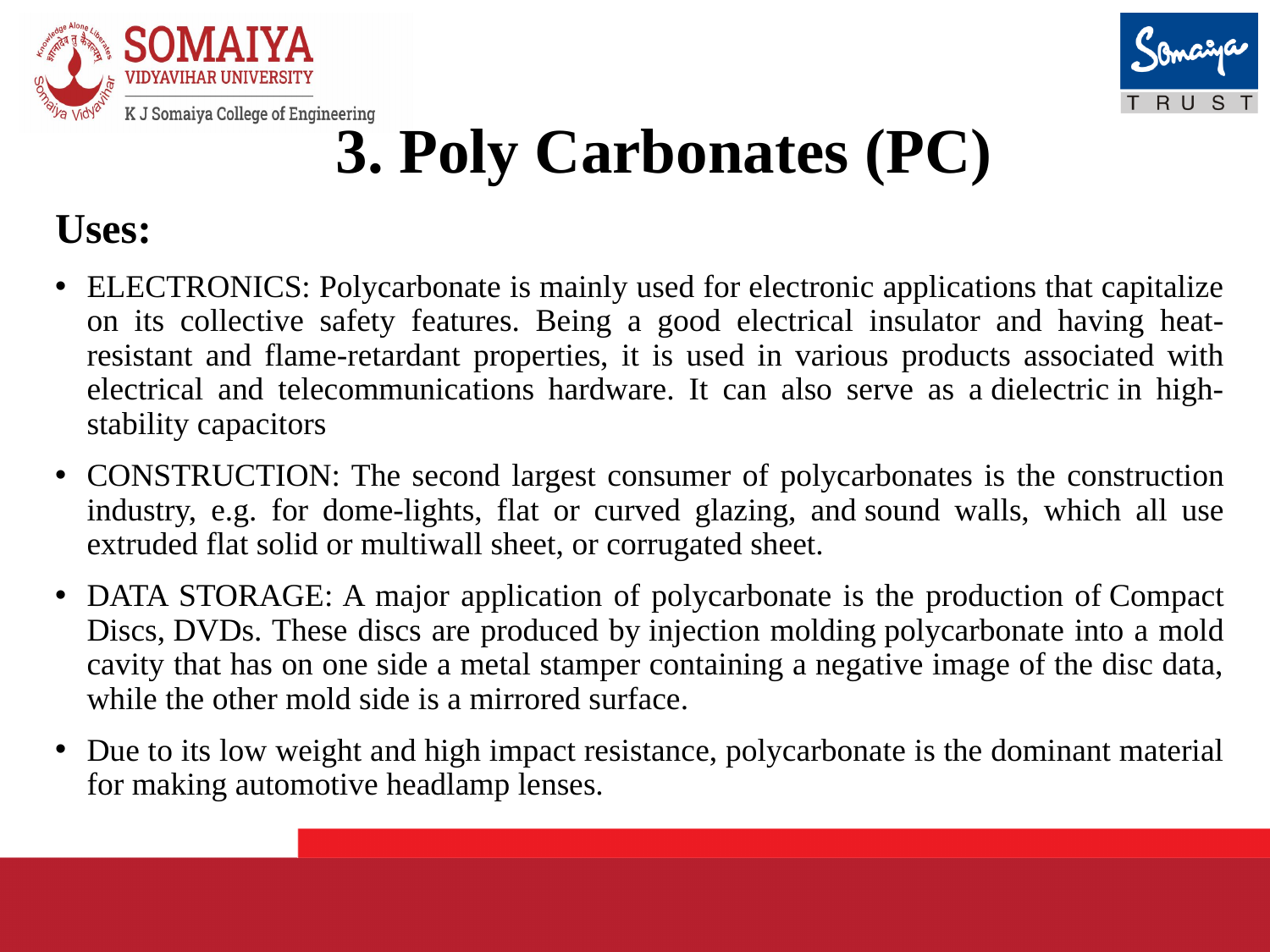

3. Poly Carbonates (PC)
Uses:
ELECTRONICS: Polycarbonate is mainly used for electronic applications that capitalize on its collective safety features. Being a good electrical insulator and having heat-resistant and flame-retardant properties, it is used in various products associated with electrical and telecommunications hardware. It can also serve as a dielectric in high-stability capacitors
CONSTRUCTION: The second largest consumer of polycarbonates is the construction industry, e.g. for dome-lights, flat or curved glazing, and sound walls, which all use extruded flat solid or multiwall sheet, or corrugated sheet.
DATA STORAGE: A major application of polycarbonate is the production of Compact Discs, DVDs. These discs are produced by injection molding polycarbonate into a mold cavity that has on one side a metal stamper containing a negative image of the disc data, while the other mold side is a mirrored surface.
Due to its low weight and high impact resistance, polycarbonate is the dominant material for making automotive headlamp lenses.